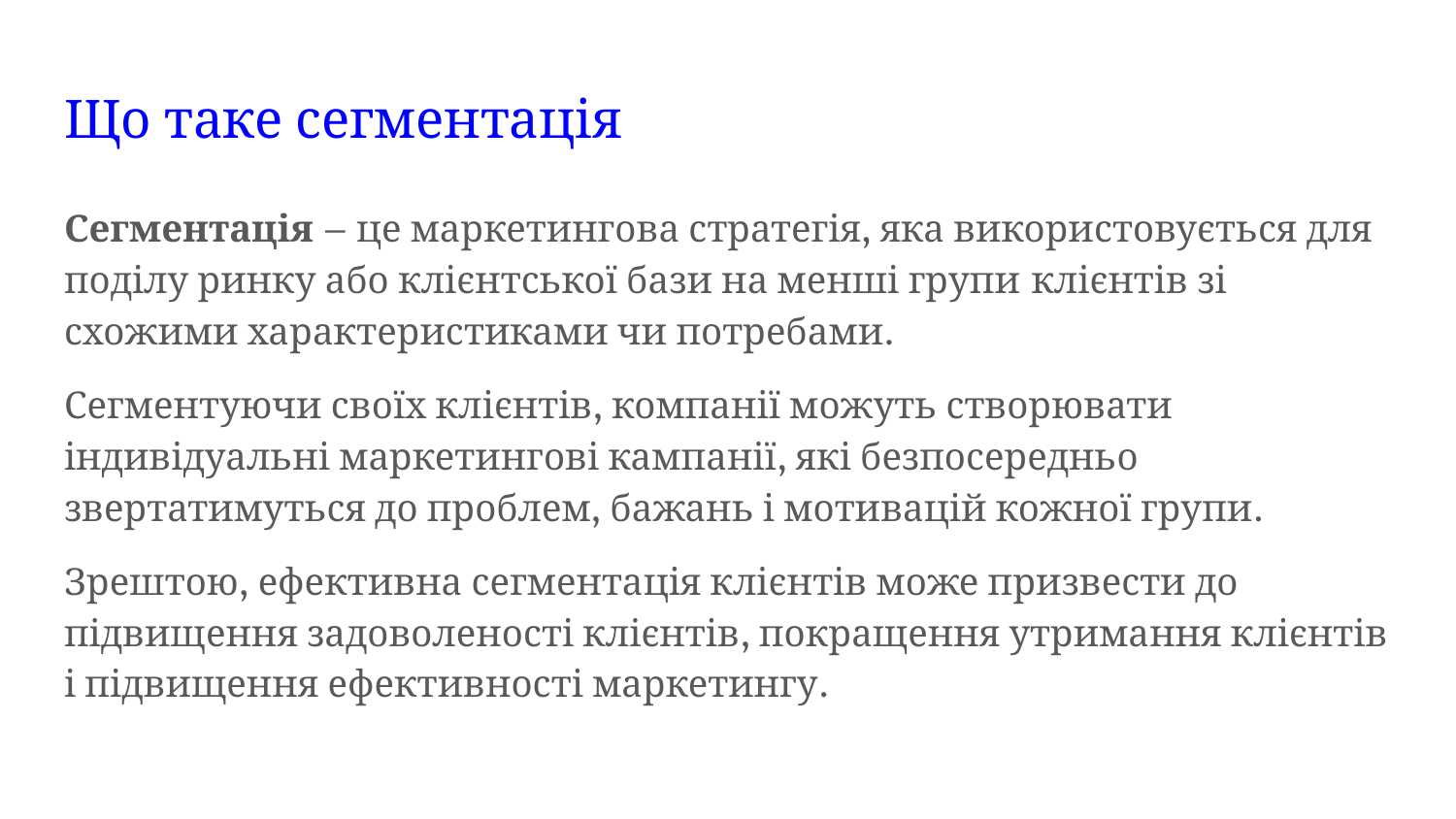

# Що таке сегментація
Сегментація – це маркетингова стратегія, яка використовується для поділу ринку або клієнтської бази на менші групи клієнтів зі схожими характеристиками чи потребами.
Сегментуючи своїх клієнтів, компанії можуть створювати індивідуальні маркетингові кампанії, які безпосередньо звертатимуться до проблем, бажань і мотивацій кожної групи.
Зрештою, ефективна сегментація клієнтів може призвести до підвищення задоволеності клієнтів, покращення утримання клієнтів і підвищення ефективності маркетингу.